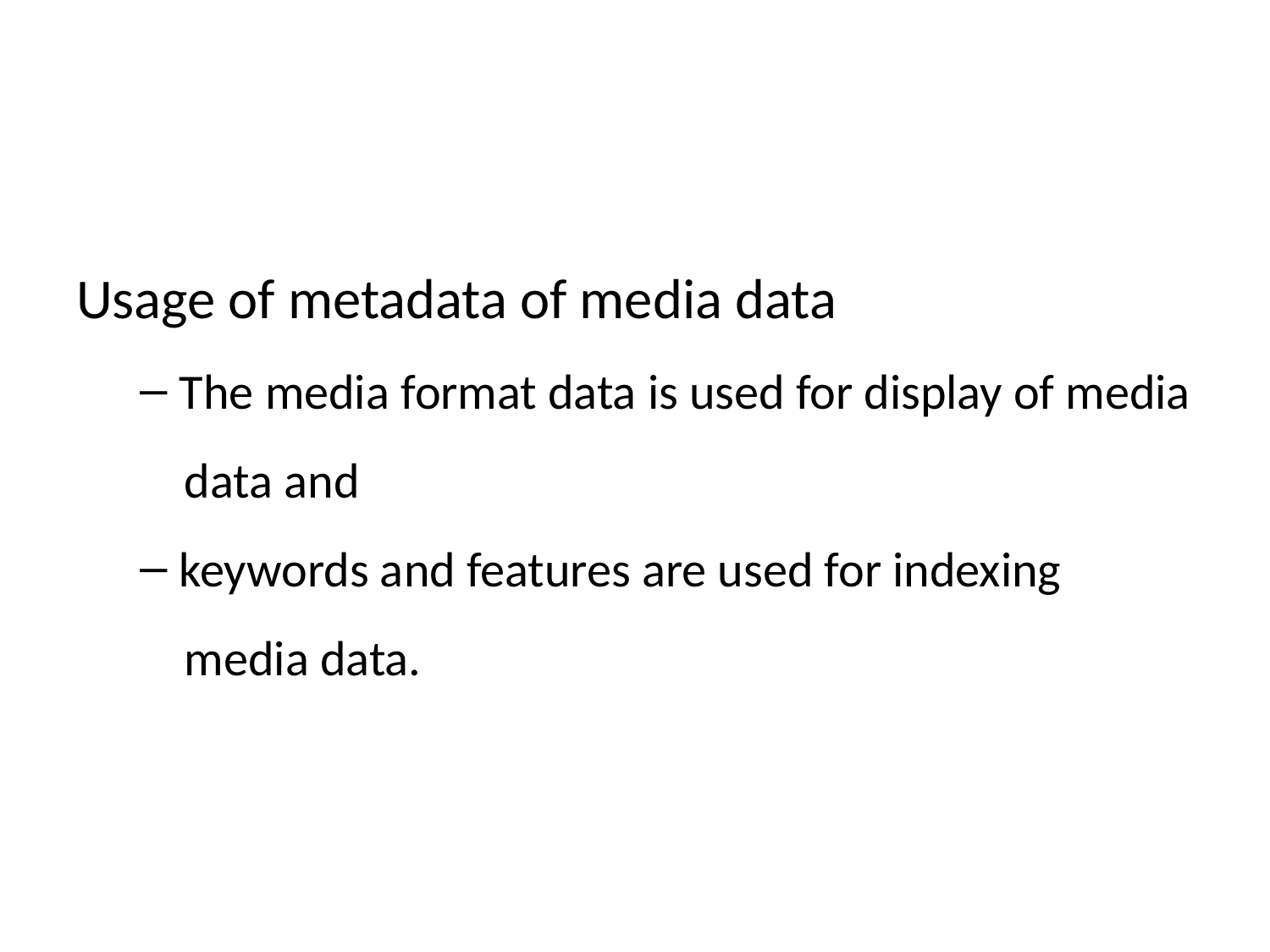

Usage of metadata of media data
The media format data is used for display of media
    data and
keywords and features are used for indexing
    media data.